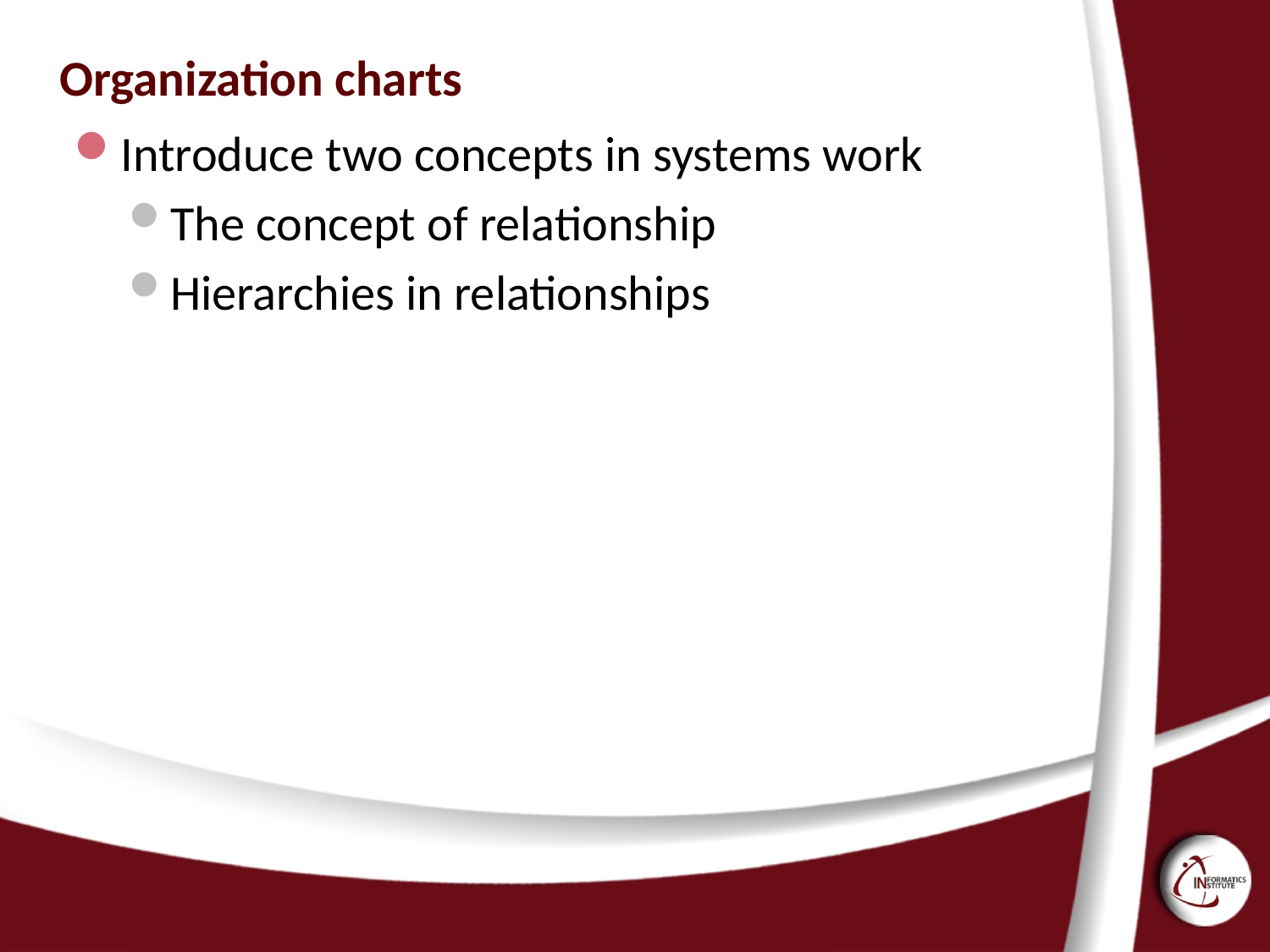

# Organization charts
Introduce two concepts in systems work
The concept of relationship
Hierarchies in relationships